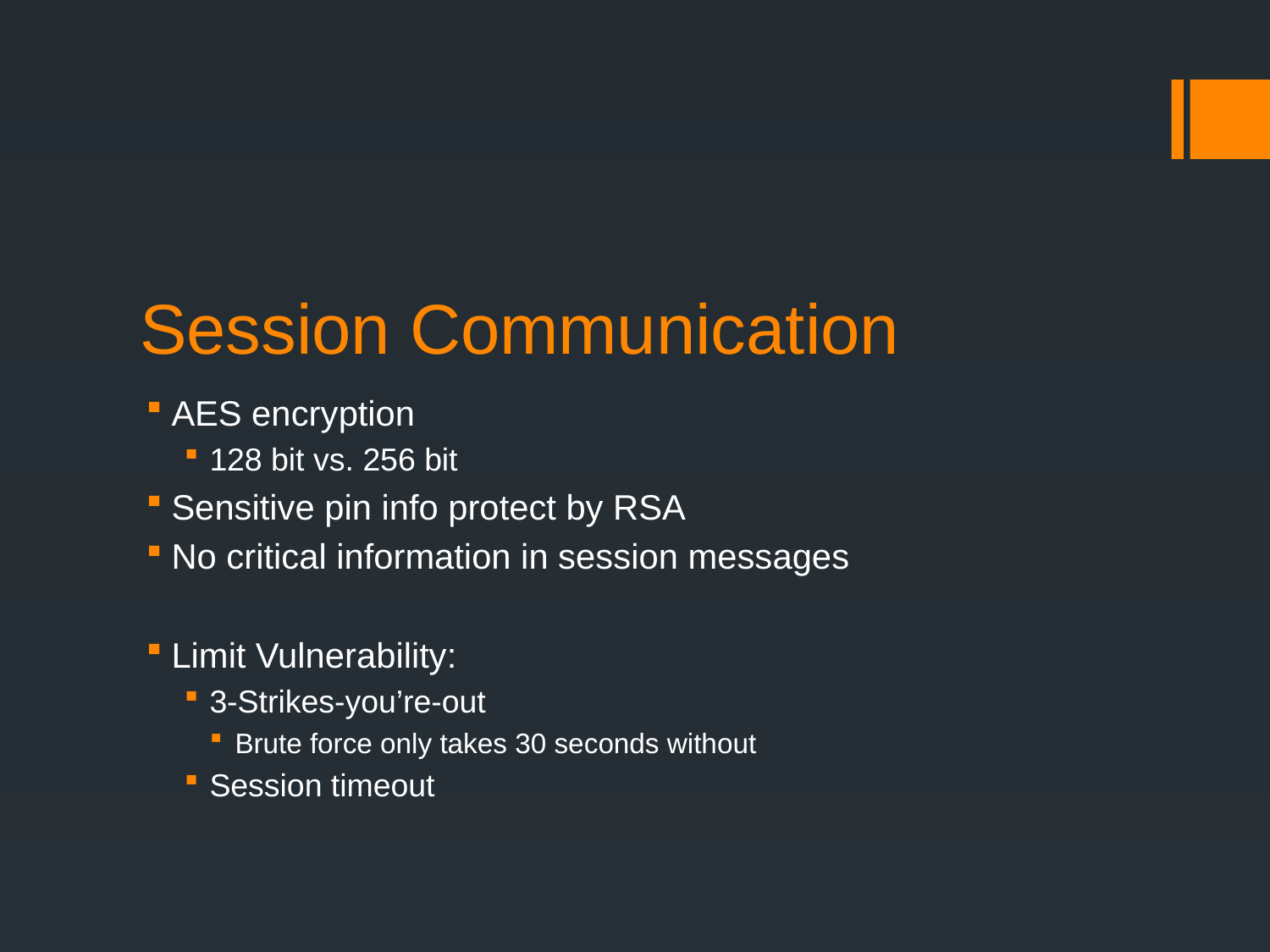

# Session Communication
AES encryption
128 bit vs. 256 bit
Sensitive pin info protect by RSA
No critical information in session messages

Limit Vulnerability:
3-Strikes-you’re-out
Brute force only takes 30 seconds without
Session timeout